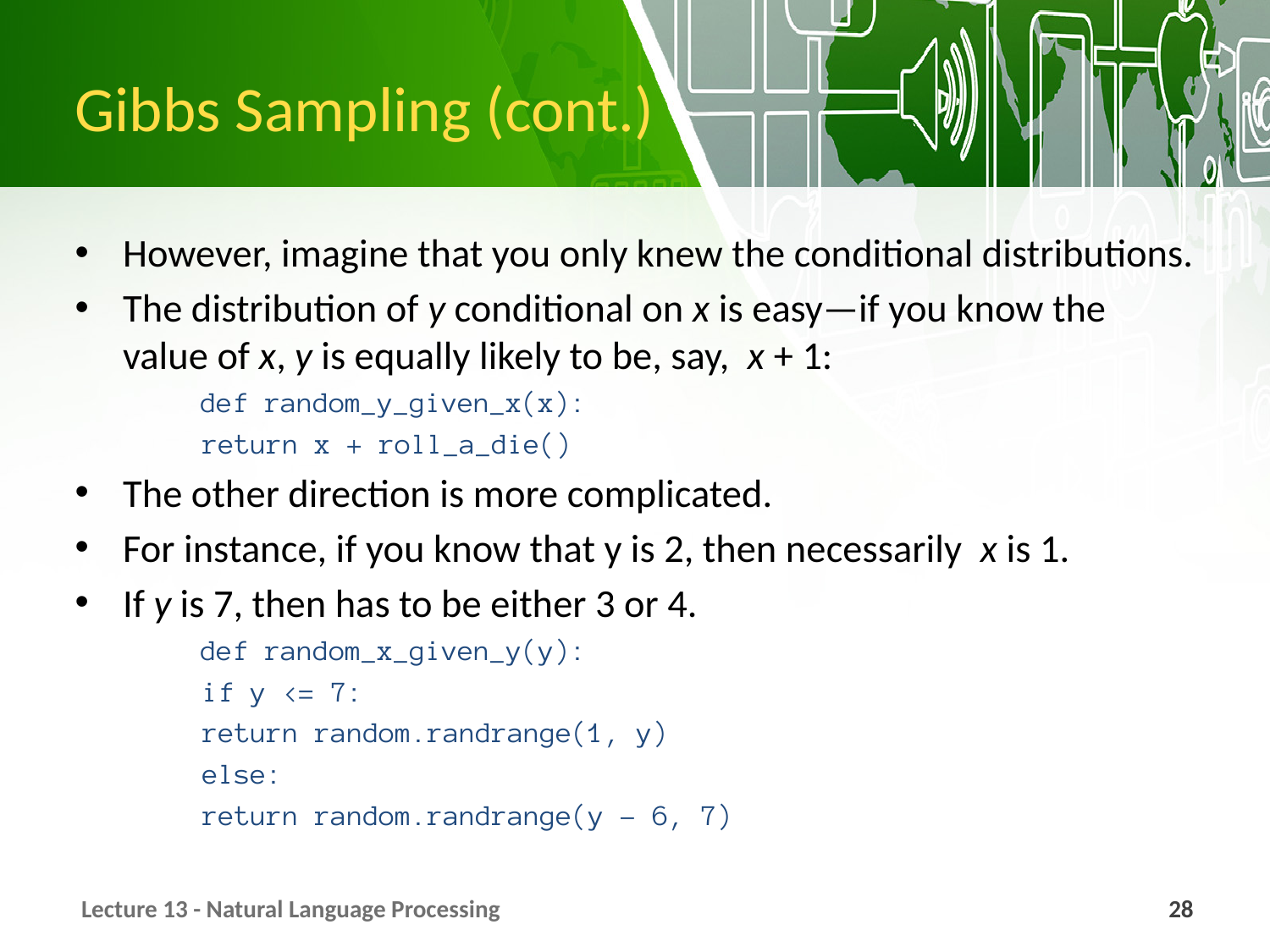

# Gibbs Sampling (cont.)
However, imagine that you only knew the conditional distributions.
The distribution of y conditional on x is easy—if you know the value of x, y is equally likely to be, say,  x + 1:
def random_y_given_x(x):
		return x + roll_a_die()
The other direction is more complicated.
For instance, if you know that y is 2, then necessarily  x is 1.
If y is 7, then has to be either 3 or 4.
def random_x_given_y(y):
		if y <= 7:
			return random.randrange(1, y)
		else:
			return random.randrange(y - 6, 7)
Lecture 13 - Natural Language Processing
28